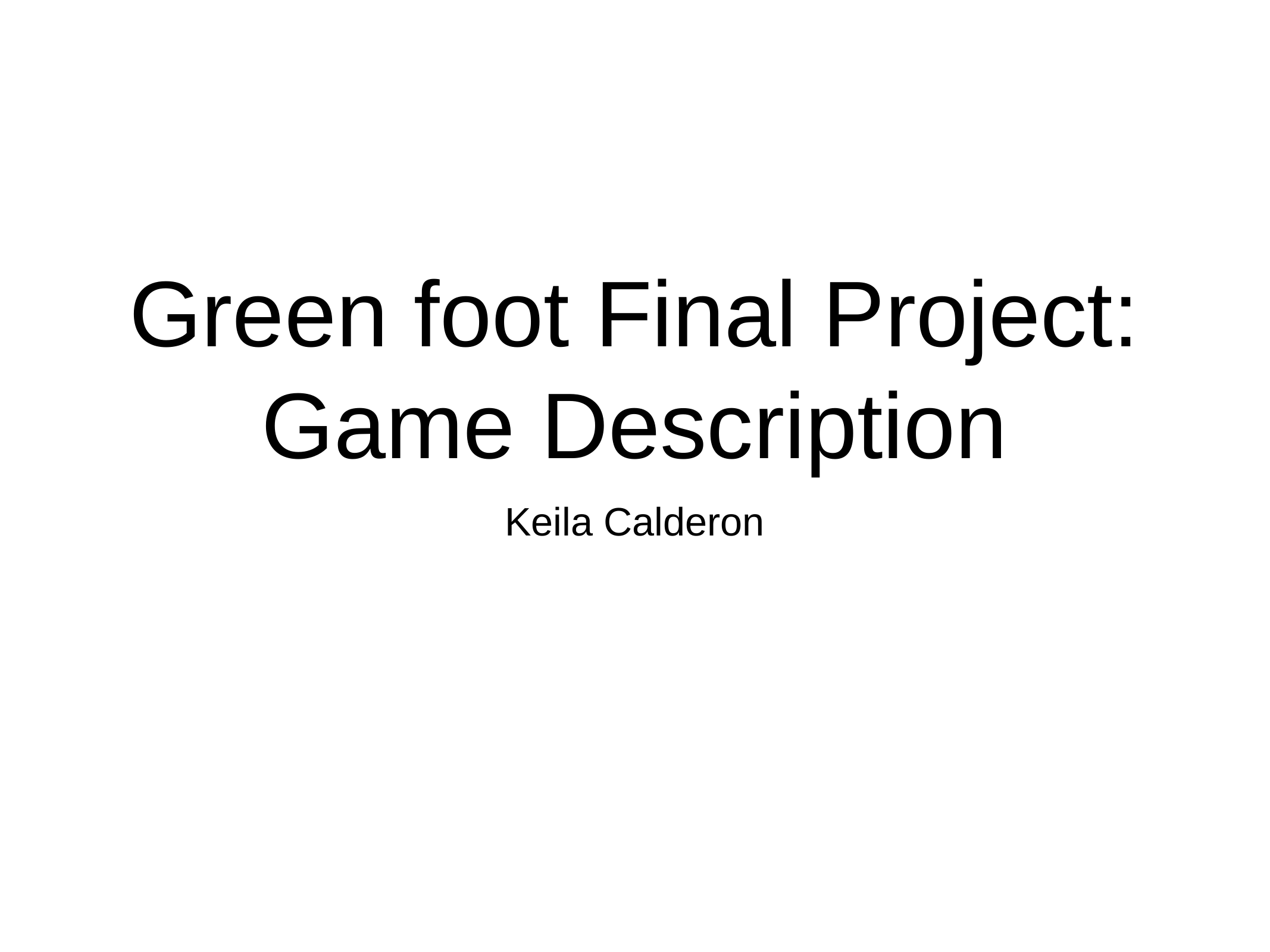

# Green foot Final Project:
Game Description
Keila Calderon